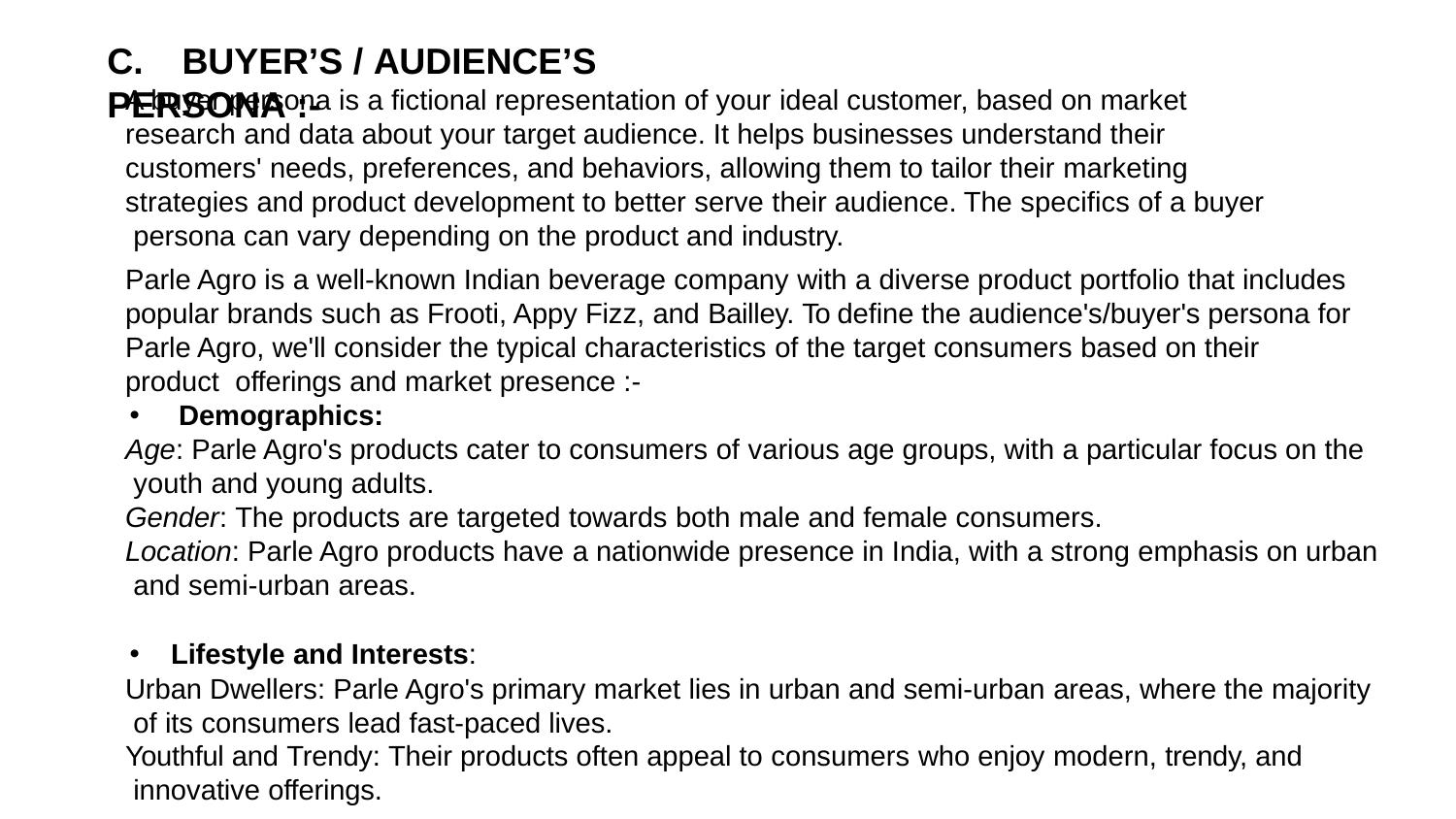

# C.	BUYER’S / AUDIENCE’S PERSONA :-
A buyer persona is a fictional representation of your ideal customer, based on market  research and data about your target audience. It helps businesses understand their  customers' needs, preferences, and behaviors, allowing them to tailor their marketing  strategies and product development to better serve their audience. The specifics of a buyer  persona can vary depending on the product and industry.
Parle Agro is a well-known Indian beverage company with a diverse product portfolio that includes  popular brands such as Frooti, Appy Fizz, and Bailley. To define the audience's/buyer's persona for  Parle Agro, we'll consider the typical characteristics of the target consumers based on their product  offerings and market presence :-
Demographics:
Age: Parle Agro's products cater to consumers of various age groups, with a particular focus on the  youth and young adults.
Gender: The products are targeted towards both male and female consumers.
Location: Parle Agro products have a nationwide presence in India, with a strong emphasis on urban  and semi-urban areas.

Lifestyle and Interests:
Urban Dwellers: Parle Agro's primary market lies in urban and semi-urban areas, where the majority  of its consumers lead fast-paced lives.
Youthful and Trendy: Their products often appeal to consumers who enjoy modern, trendy, and  innovative offerings.